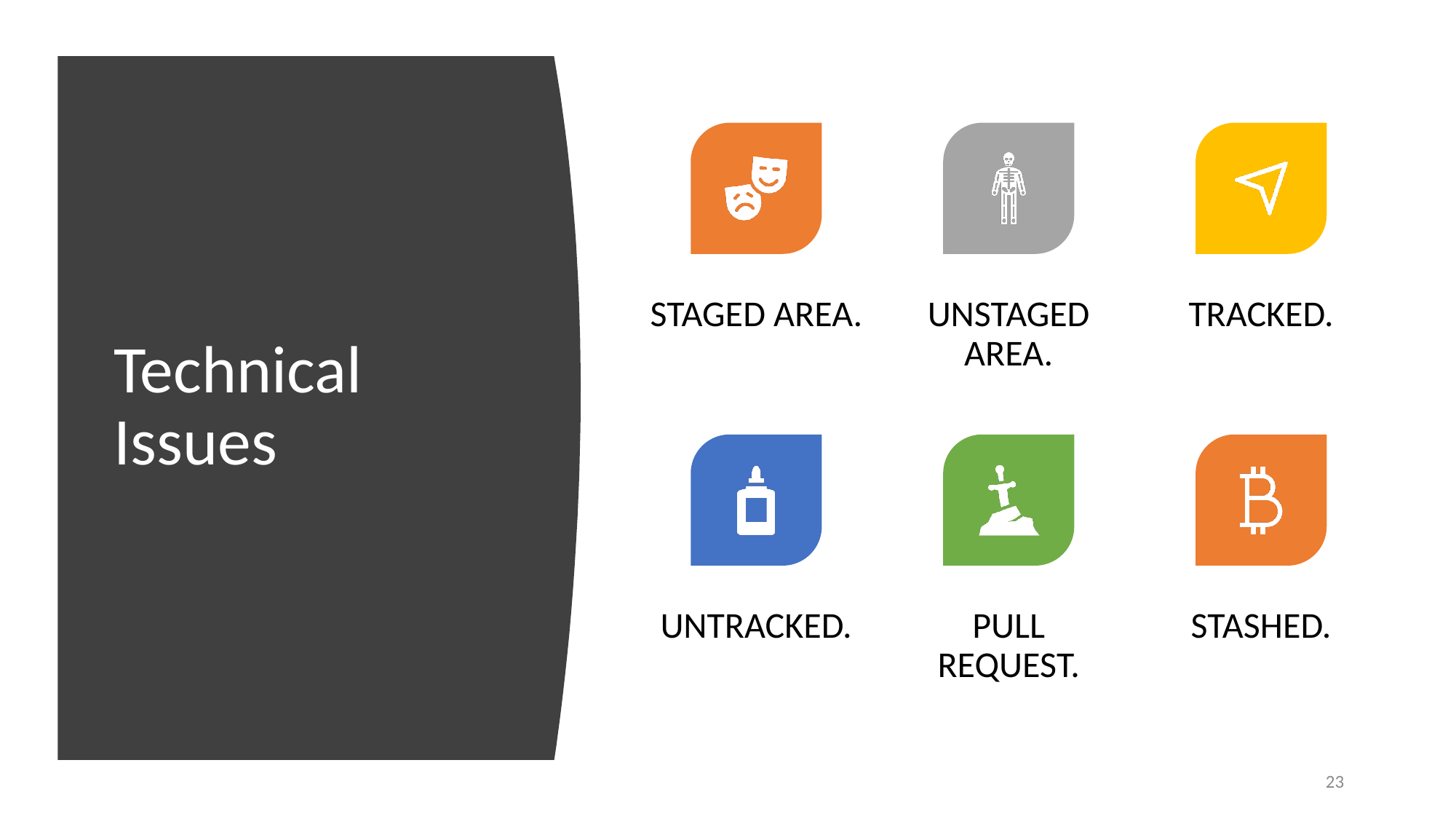

Staged Area.
Unstaged Area.
Tracked.
Untracked.
Pull request.
Stashed.

# Technical Issues
23